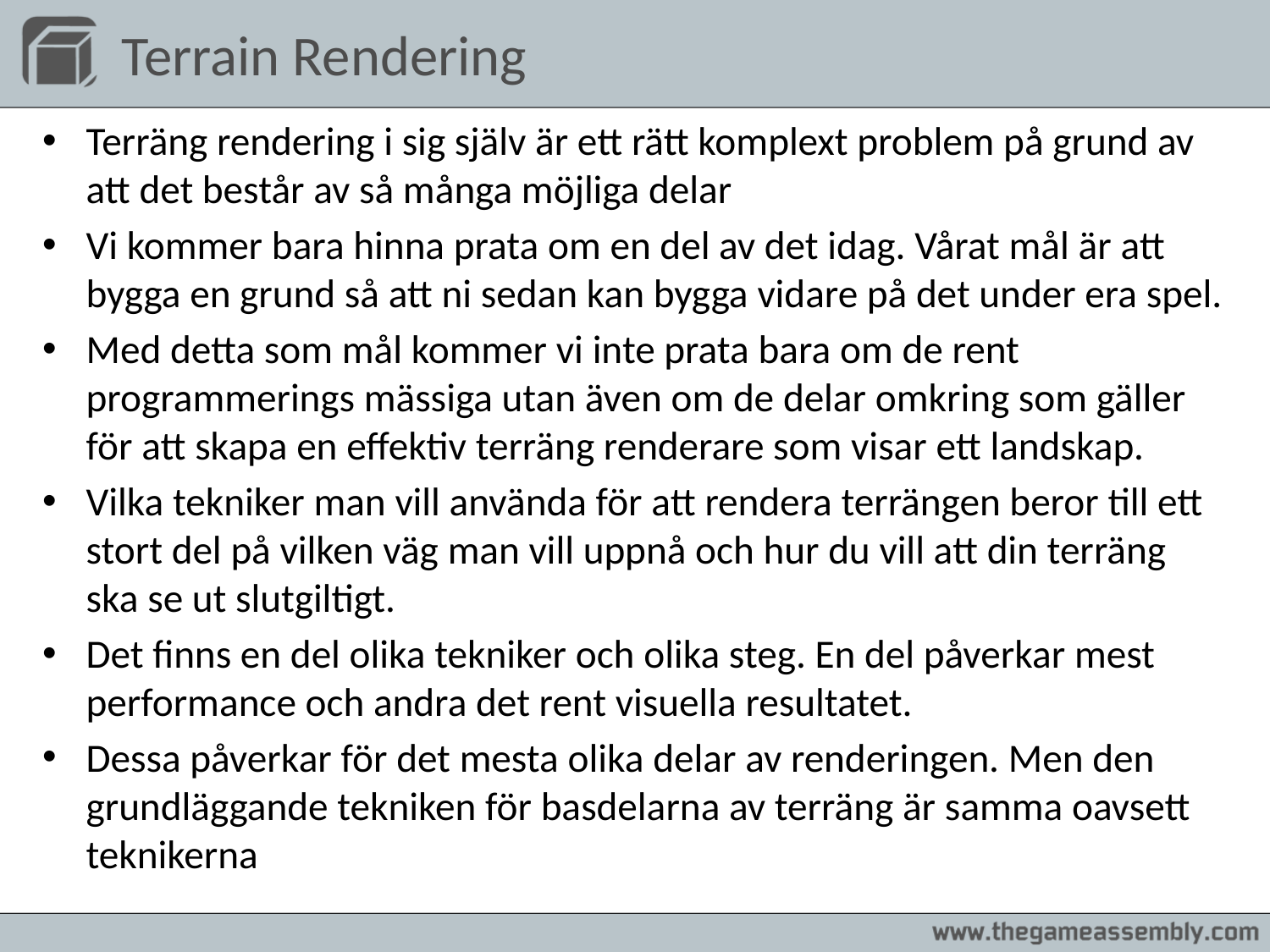

# Terrain Rendering
Terräng rendering i sig själv är ett rätt komplext problem på grund av att det består av så många möjliga delar
Vi kommer bara hinna prata om en del av det idag. Vårat mål är att bygga en grund så att ni sedan kan bygga vidare på det under era spel.
Med detta som mål kommer vi inte prata bara om de rent programmerings mässiga utan även om de delar omkring som gäller för att skapa en effektiv terräng renderare som visar ett landskap.
Vilka tekniker man vill använda för att rendera terrängen beror till ett stort del på vilken väg man vill uppnå och hur du vill att din terräng ska se ut slutgiltigt.
Det finns en del olika tekniker och olika steg. En del påverkar mest performance och andra det rent visuella resultatet.
Dessa påverkar för det mesta olika delar av renderingen. Men den grundläggande tekniken för basdelarna av terräng är samma oavsett teknikerna